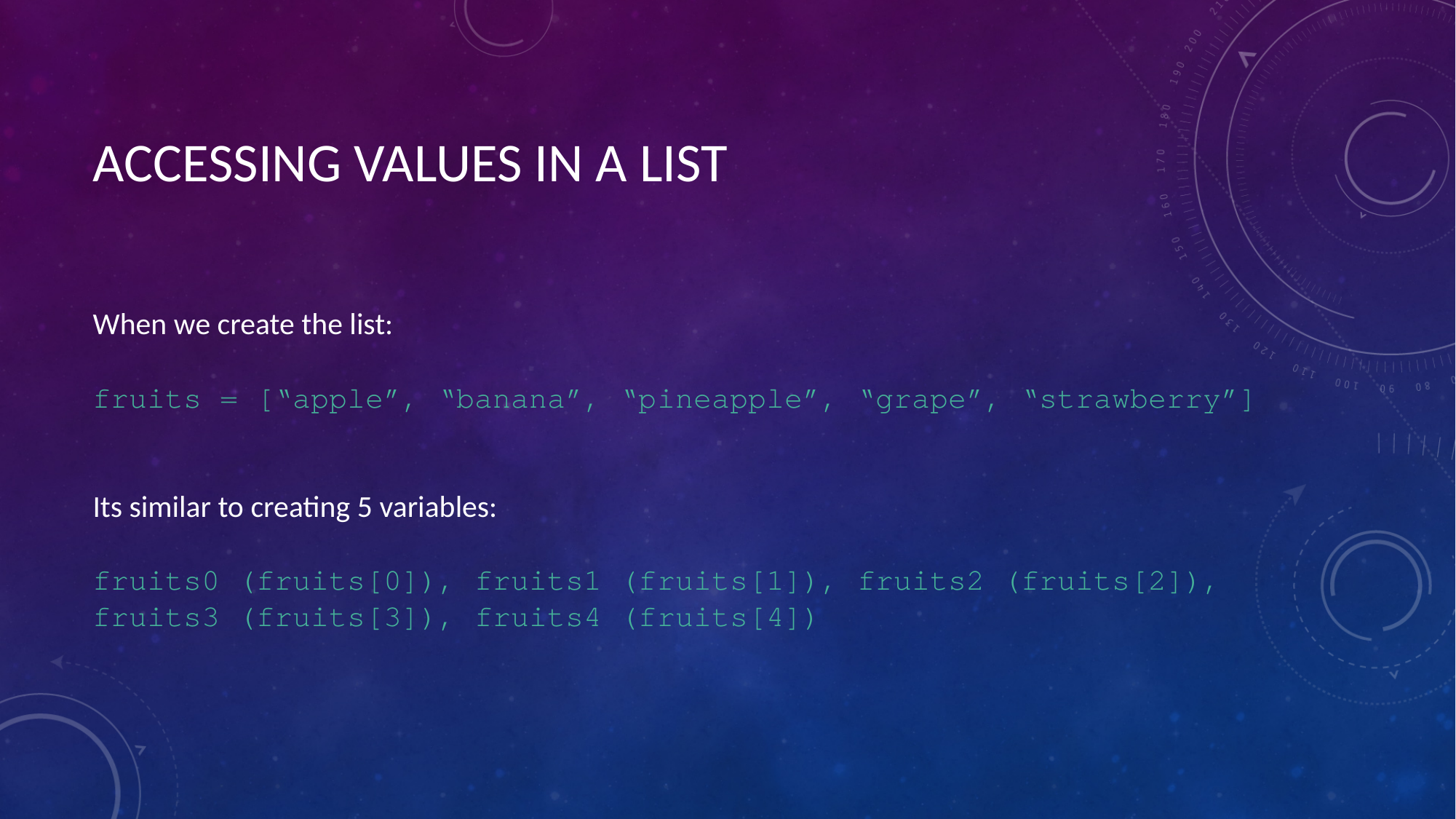

# Accessing values in a list
When we create the list:

fruits = [“apple”, “banana”, “pineapple”, “grape”, “strawberry”]

Its similar to creating 5 variables:

fruits0 (fruits[0]), fruits1 (fruits[1]), fruits2 (fruits[2]), fruits3 (fruits[3]), fruits4 (fruits[4])